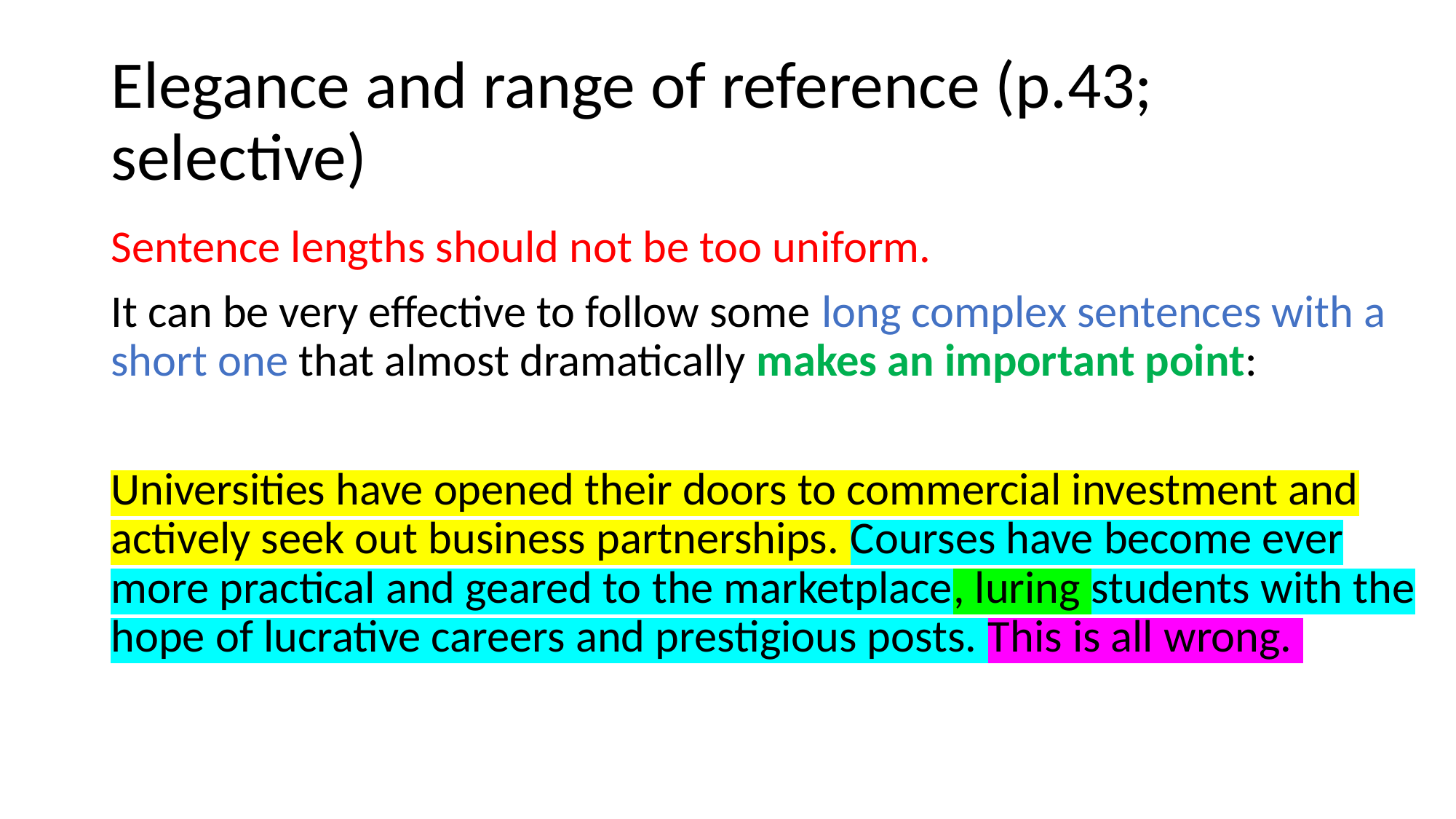

# Elegance and range of reference (p.43; selective)
Sentence lengths should not be too uniform.
It can be very effective to follow some long complex sentences with a short one that almost dramatically makes an important point:

Universities have opened their doors to commercial investment and actively seek out business partnerships. Courses have become ever more practical and geared to the marketplace, luring students with the hope of lucrative careers and prestigious posts. This is all wrong.